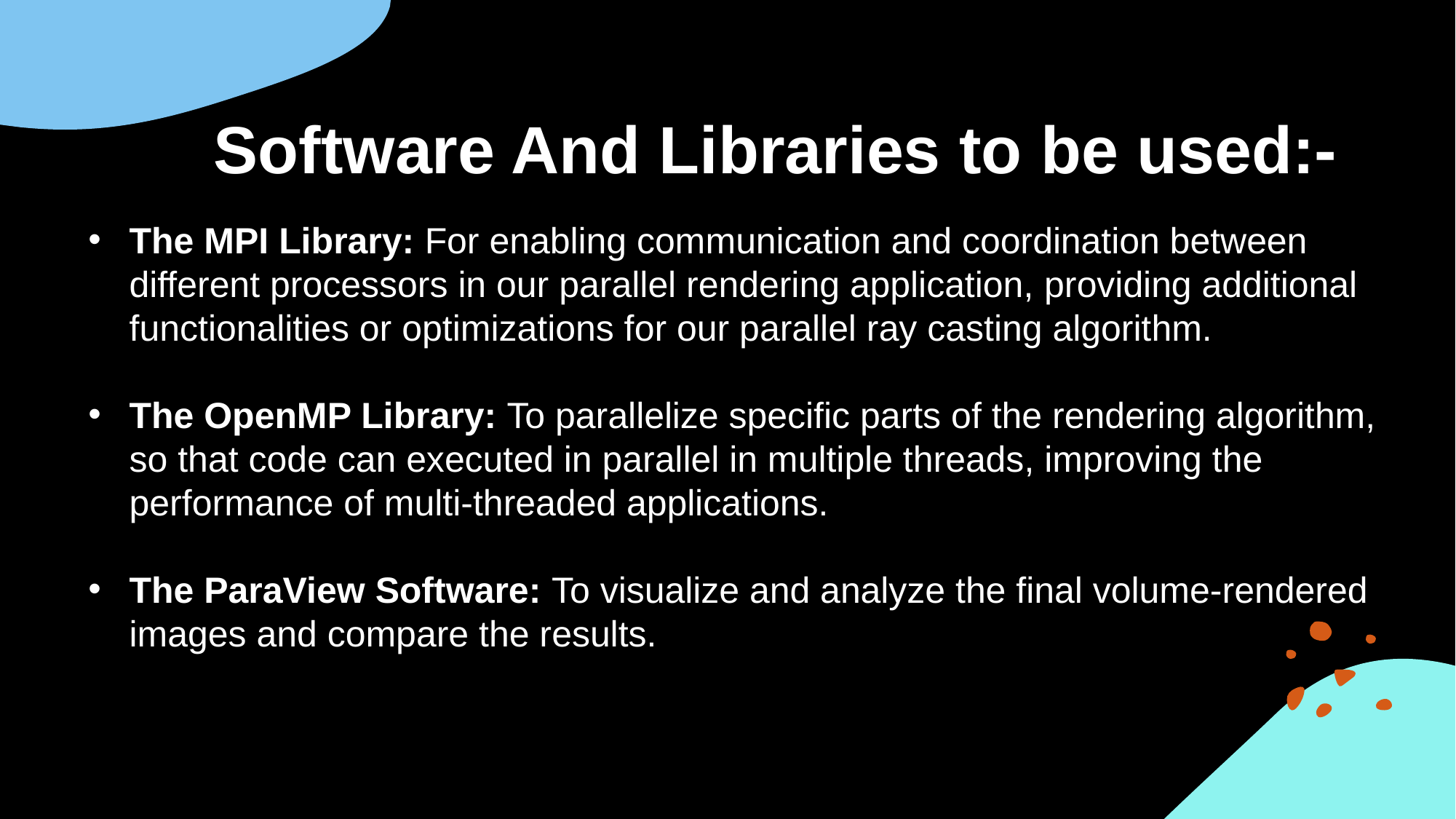

Software And Libraries to be used:-
The MPI Library: For enabling communication and coordination between different processors in our parallel rendering application, providing additional functionalities or optimizations for our parallel ray casting algorithm.

The OpenMP Library: To parallelize specific parts of the rendering algorithm, so that code can executed in parallel in multiple threads, improving the performance of multi-threaded applications.

The ParaView Software: To visualize and analyze the final volume-rendered images and compare the results.